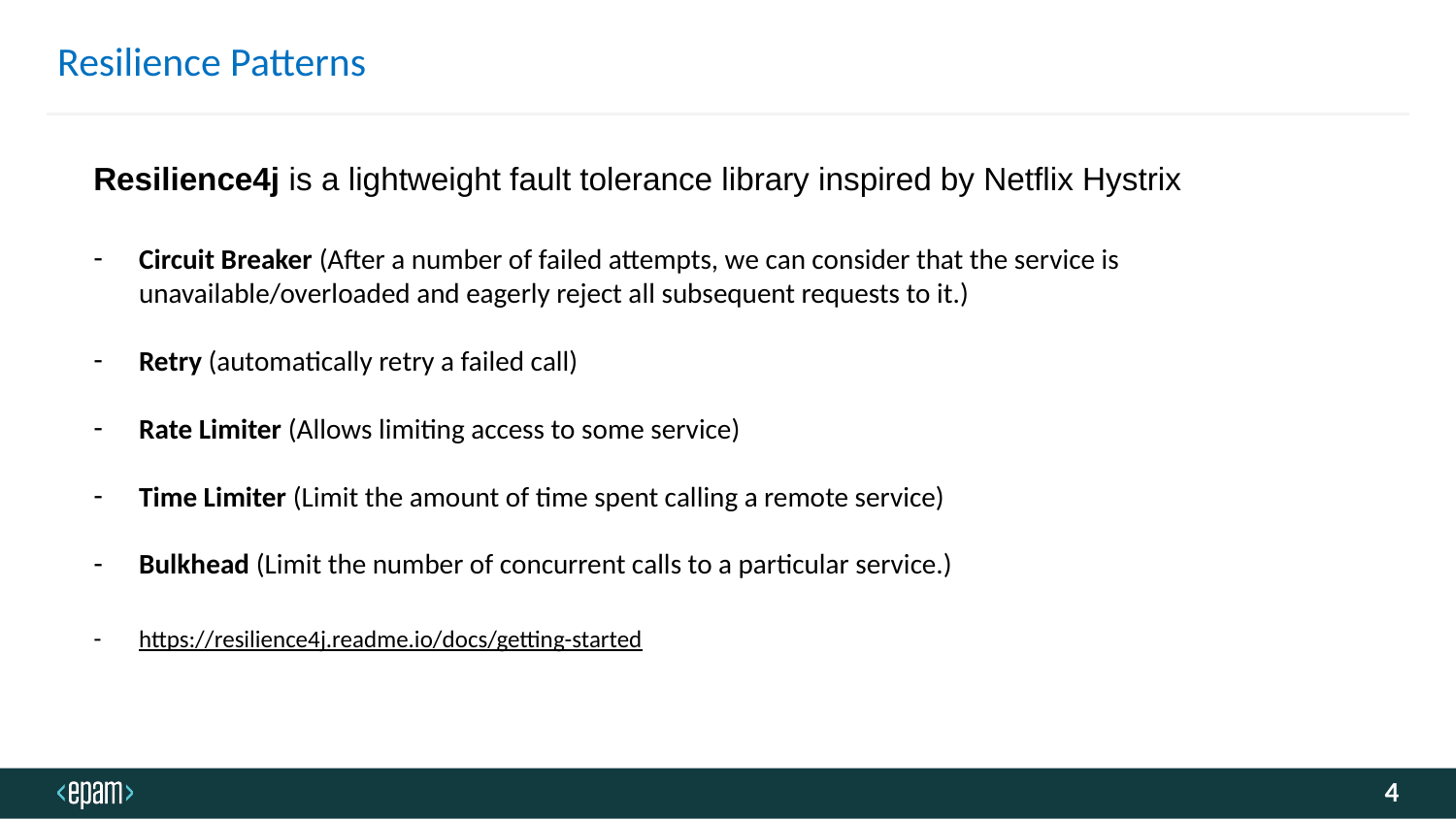

# Resilience Patterns
Resilience4j is a lightweight fault tolerance library inspired by Netflix Hystrix

Circuit Breaker (After a number of failed attempts, we can consider that the service is unavailable/overloaded and eagerly reject all subsequent requests to it.)

Retry (automatically retry a failed call)

Rate Limiter (Allows limiting access to some service)

Time Limiter (Limit the amount of time spent calling a remote service)

Bulkhead (Limit the number of concurrent calls to a particular service.)

https://resilience4j.readme.io/docs/getting-started
4